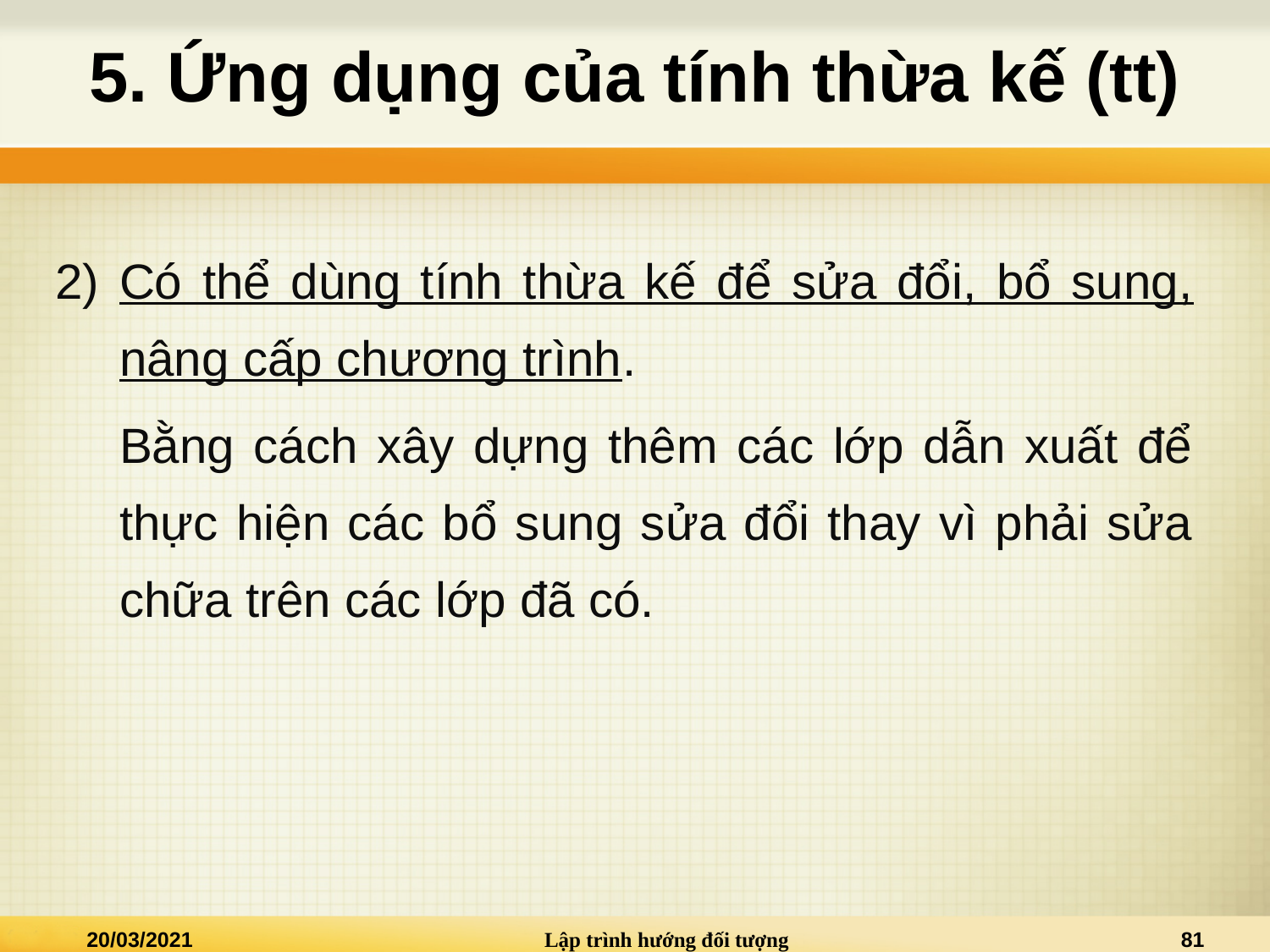

# 5. Ứng dụng của tính thừa kế (tt)
Có thể dùng tính thừa kế để sửa đổi, bổ sung, nâng cấp chương trình.
Bằng cách xây dựng thêm các lớp dẫn xuất để thực hiện các bổ sung sửa đổi thay vì phải sửa chữa trên các lớp đã có.

20/03/2021
Lập trình hướng đối tượng
81